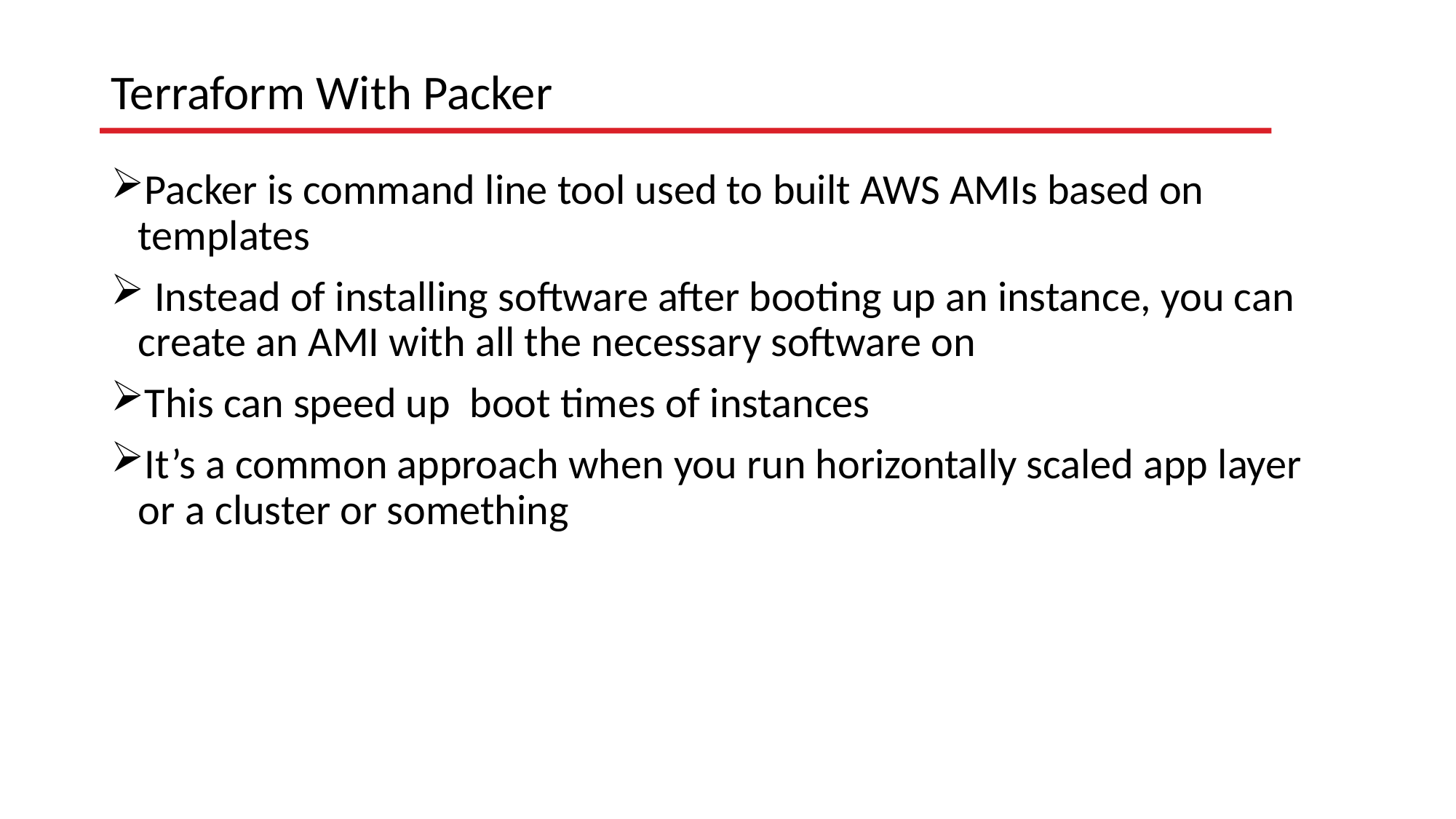

# Terraform With Packer

Packer is command line tool used to built AWS AMIs based on templates
 Instead of installing software after booting up an instance, you can create an AMI with all the necessary software on
This can speed up  boot times of instances
It’s a common approach when you run horizontally scaled app layer or a cluster or something